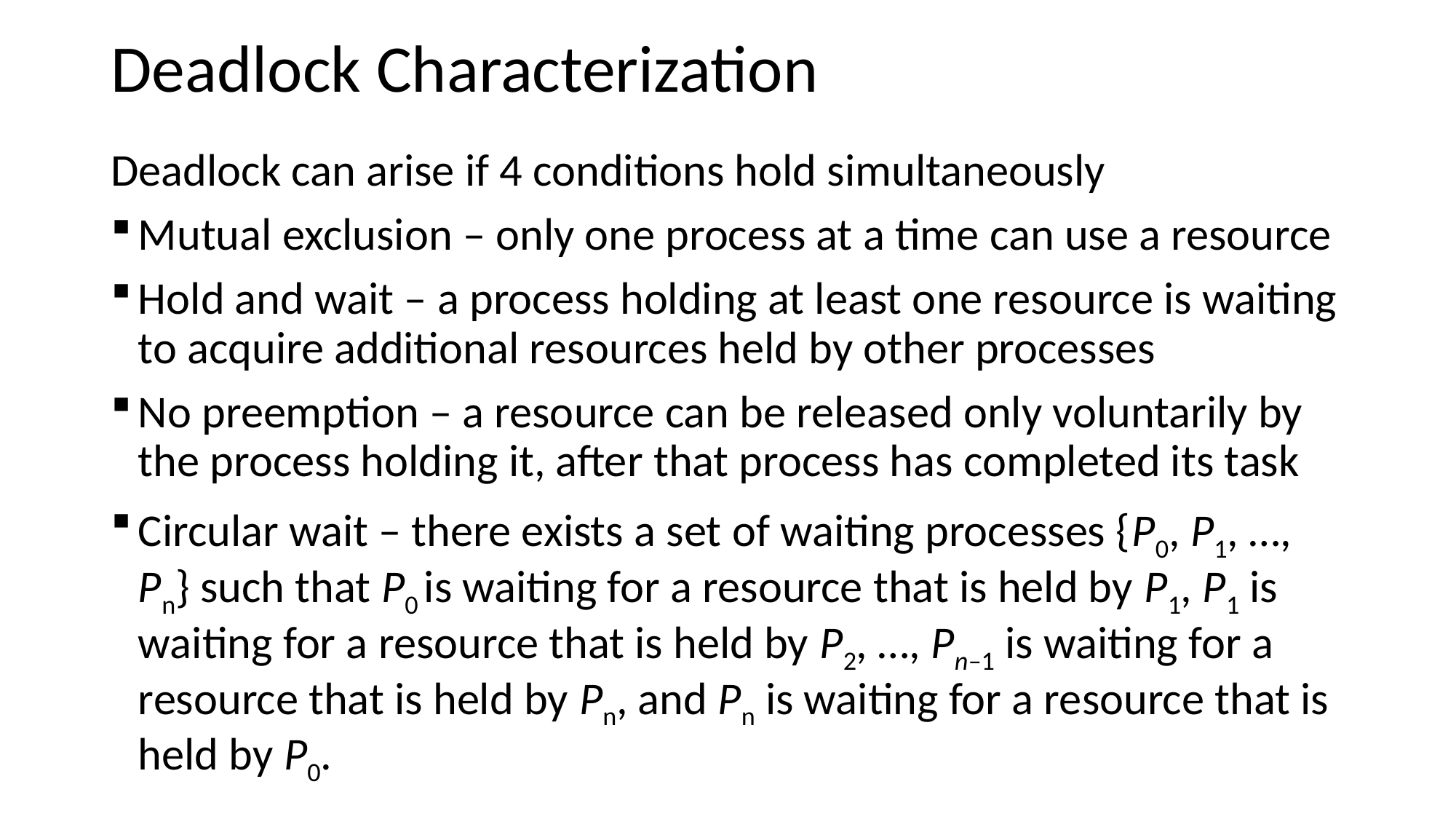

# Deadlock Characterization
Deadlock can arise if 4 conditions hold simultaneously
Mutual exclusion – only one process at a time can use a resource
Hold and wait – a process holding at least one resource is waiting to acquire additional resources held by other processes
No preemption – a resource can be released only voluntarily by the process holding it, after that process has completed its task
Circular wait – there exists a set of waiting processes {P0, P1, …, Pn} such that P0 is waiting for a resource that is held by P1, P1 is waiting for a resource that is held by P2, …, Pn–1 is waiting for a resource that is held by Pn, and Pn is waiting for a resource that is held by P0.